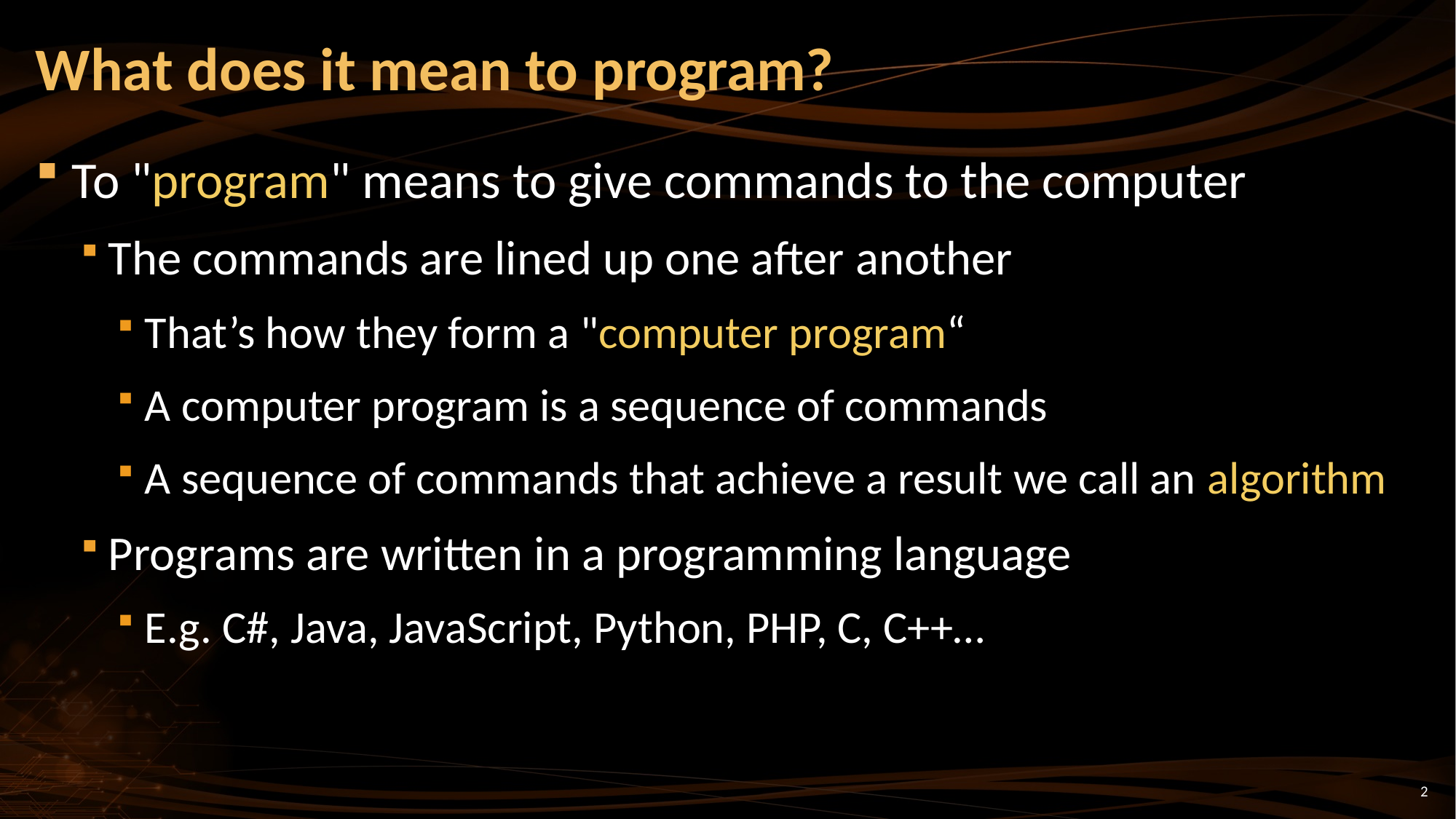

# What does it mean to program?
To "program" means to give commands to the computer
The commands are lined up one after another
That’s how they form a "computer program“
A computer program is a sequence of commands
A sequence of commands that achieve a result we call an algorithm
Programs are written in a programming language
E.g. C#, Java, JavaScript, Python, PHP, C, C++…
2